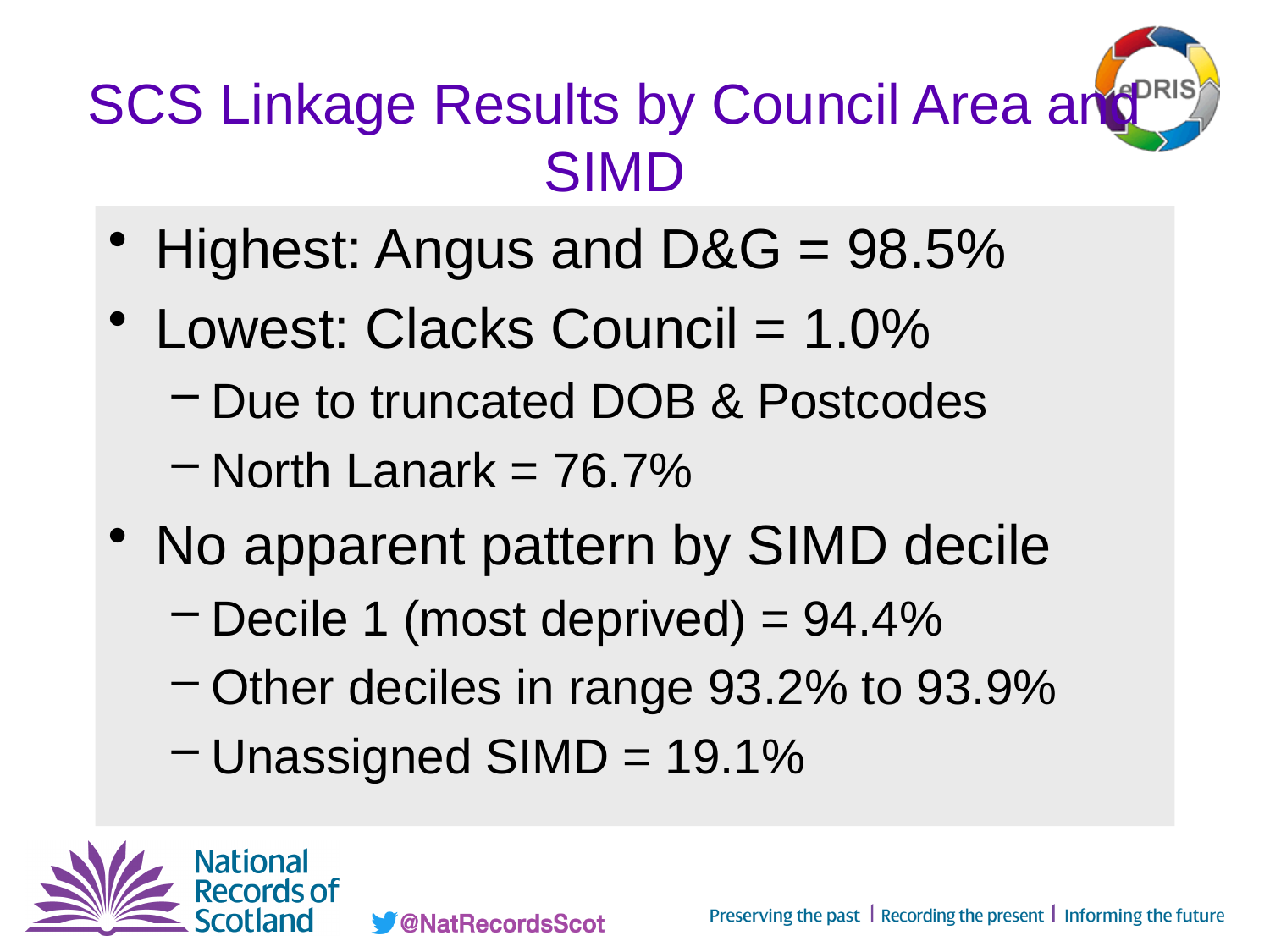

# SCS Linkage Results by Council Area and SIMD
Highest: Angus and D&G = 98.5%
Lowest: Clacks Council = 1.0%
Due to truncated DOB & Postcodes
North Lanark = 76.7%
No apparent pattern by SIMD decile
Decile 1 (most deprived) = 94.4%
Other deciles in range 93.2% to 93.9%
Unassigned SIMD = 19.1%